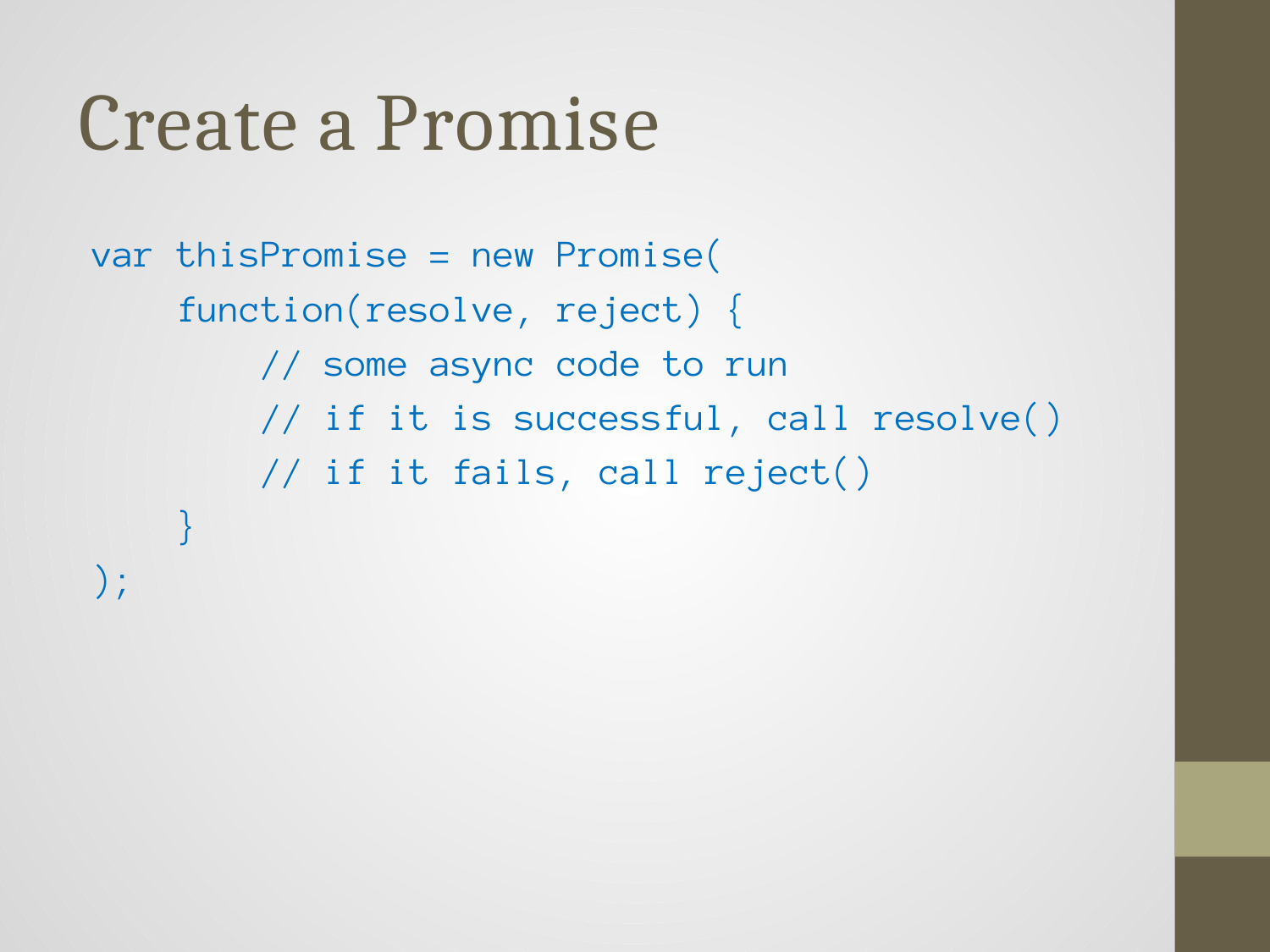

# Create a Promise
var thisPromise = new Promise(
    function(resolve, reject) {
        // some async code to run
        // if it is successful, call resolve()
        // if it fails, call reject()
    }
);